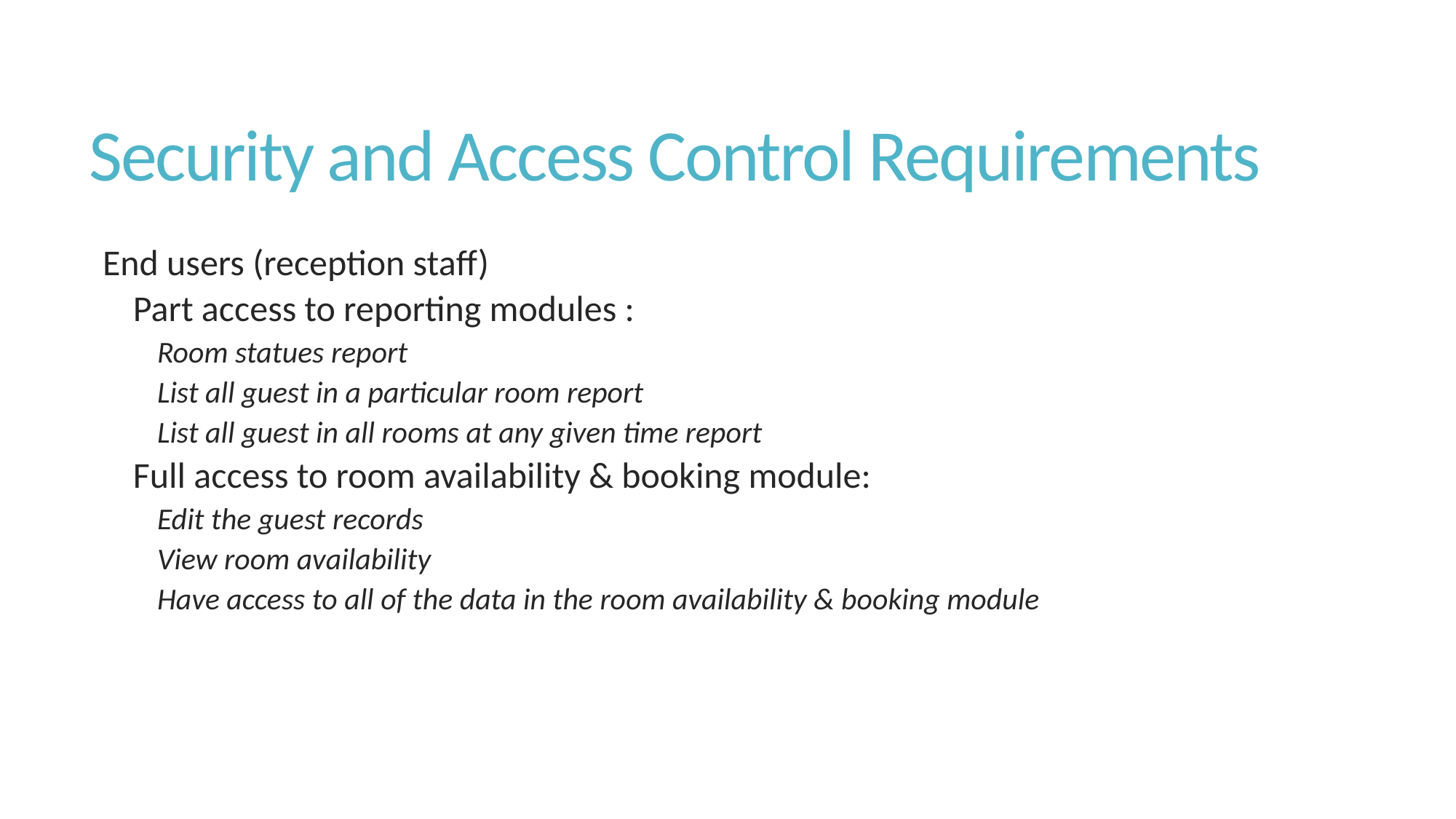

# Security and Access Control Requirements
End users (reception staff)
Part access to reporting modules :
Room statues report
List all guest in a particular room report
List all guest in all rooms at any given time report
Full access to room availability & booking module:
Edit the guest records
View room availability
Have access to all of the data in the room availability & booking module